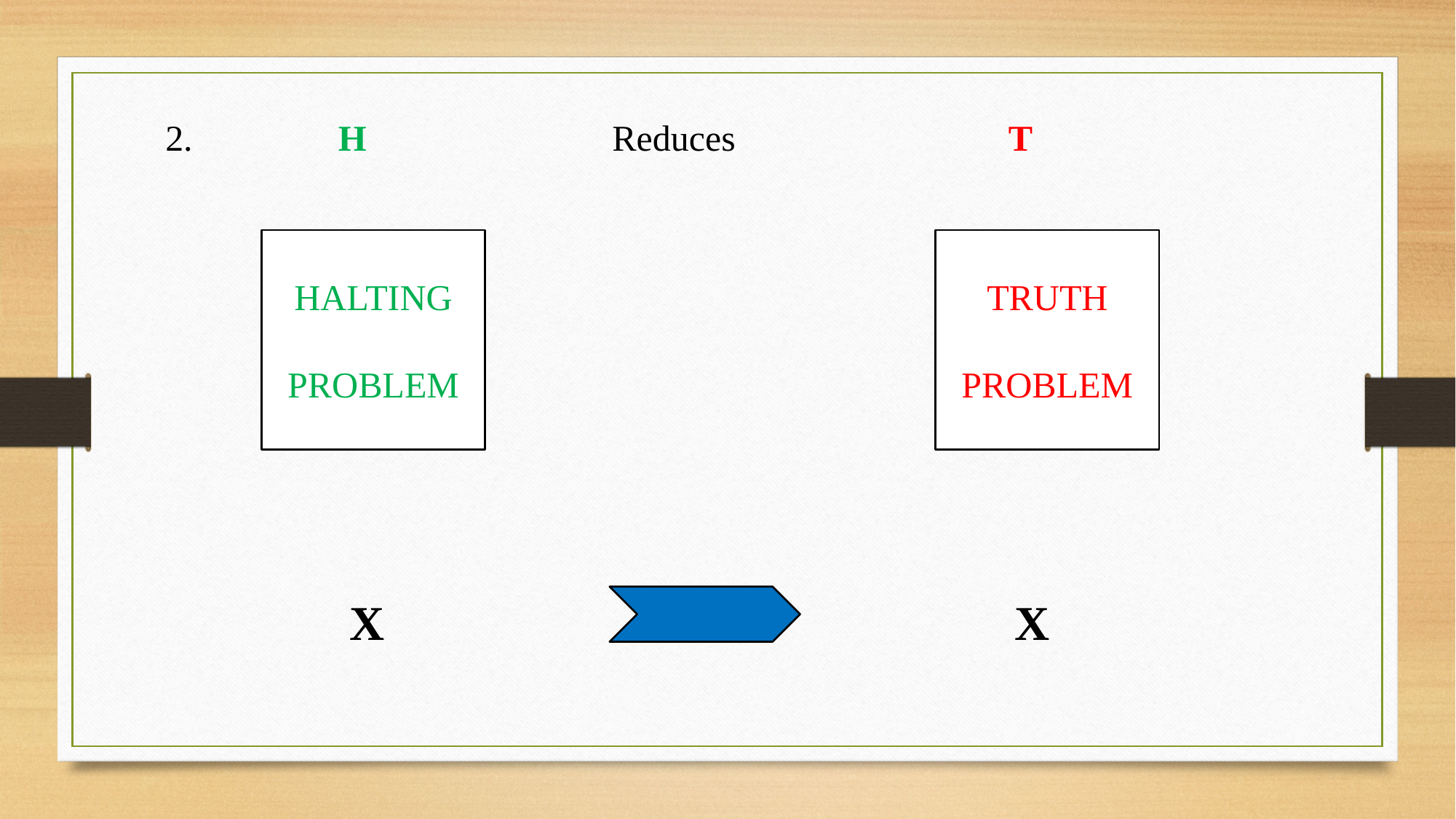

2.                H                           Reduces                              T
HALTING

PROBLEM
TRUTH

PROBLEM
X

X